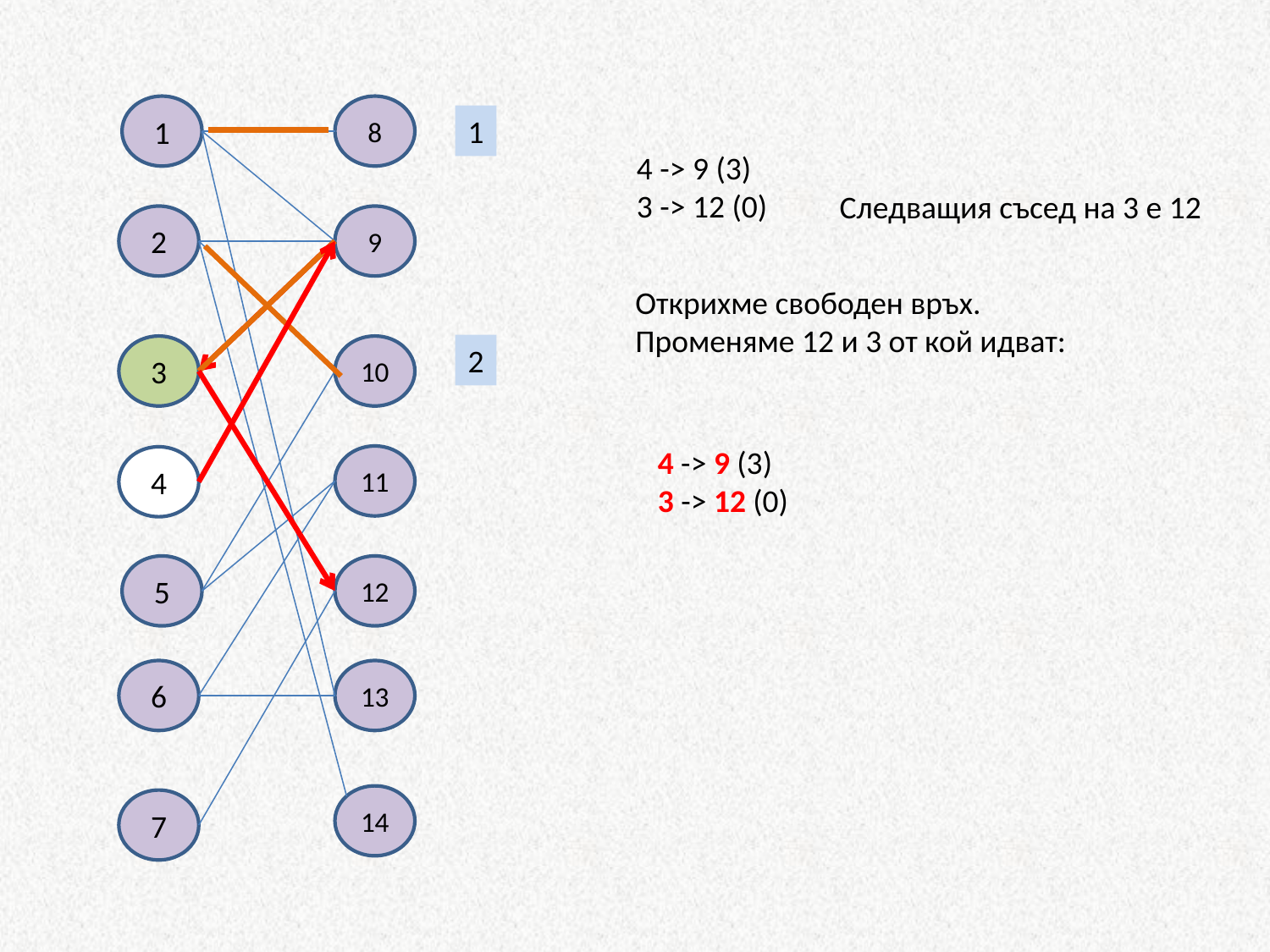

1
8
1
4 -> 9 (3)
3 -> 12 (0)
Следващия съсед на 3 е 12
2
9
Открихме свободен връх.
Променяме 12 и 3 от кой идват:
2
3
10
4 -> 9 (3)
3 -> 12 (0)
11
4
5
12
6
13
14
7